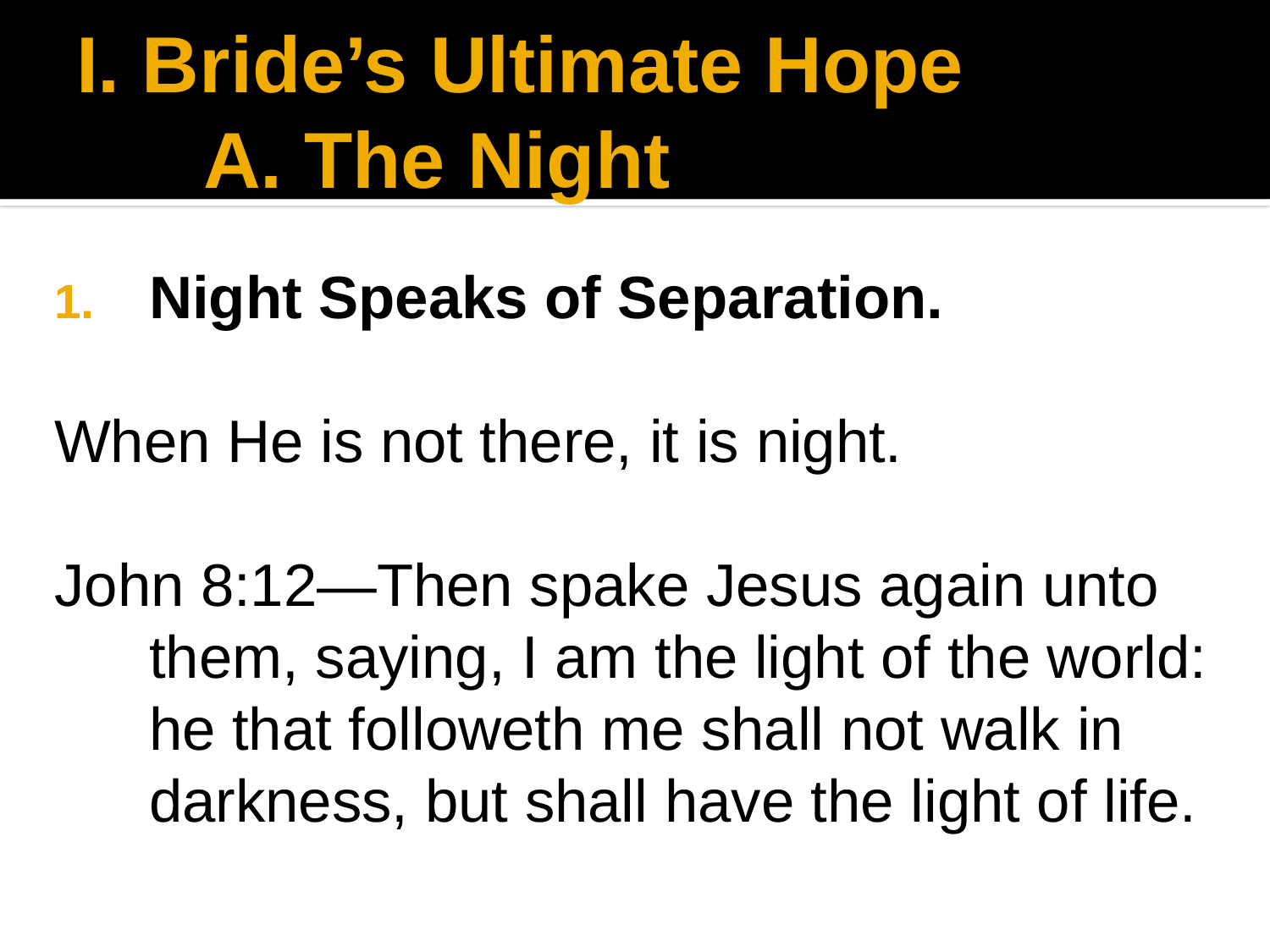

# I. Bride’s Ultimate Hope A. The Night
Night Speaks of Separation.

When He is not there, it is night.

John 8:12—Then spake Jesus again unto them, saying, I am the light of the world: he that followeth me shall not walk in darkness, but shall have the light of life.